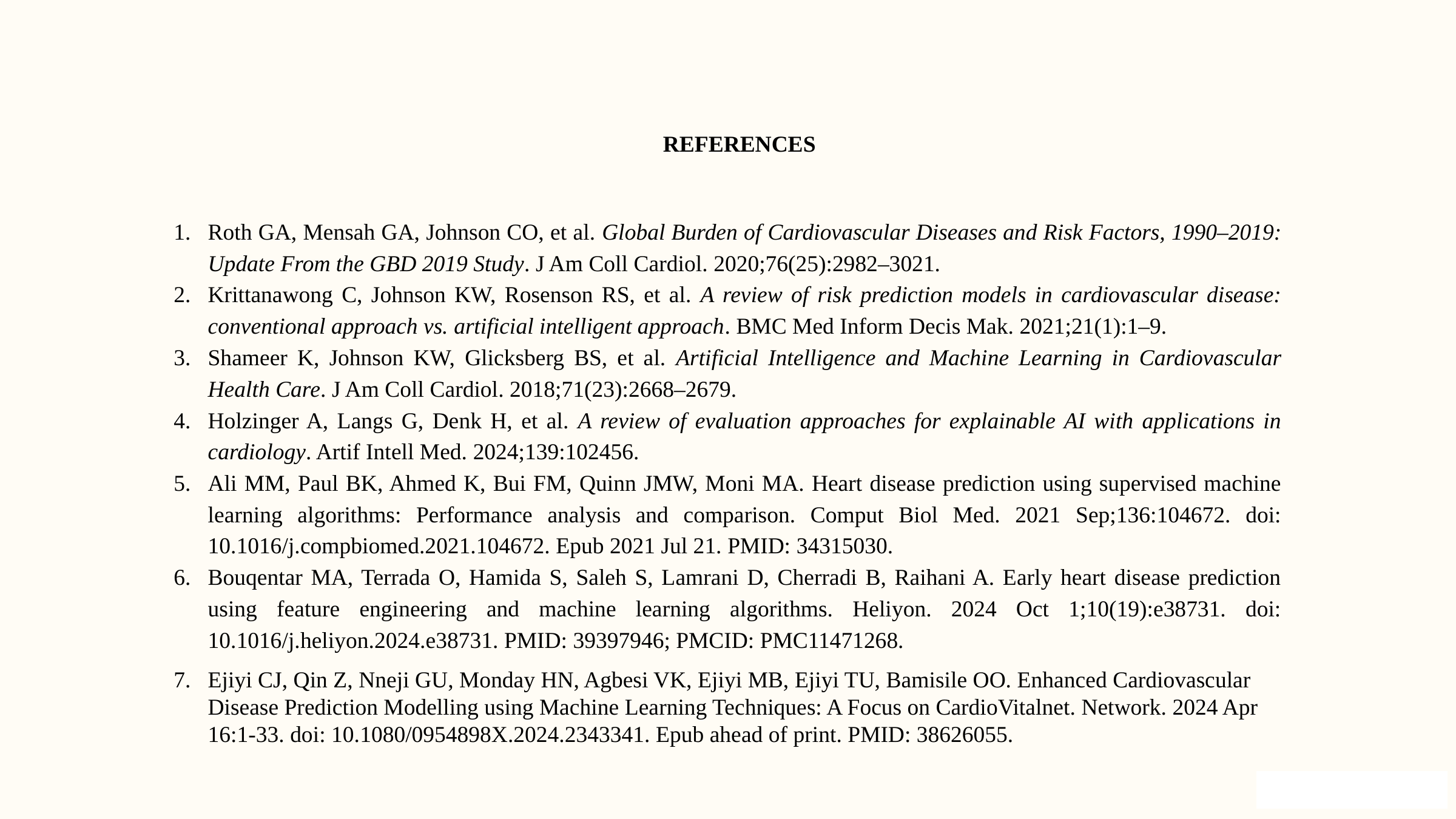

REFERENCES

Roth GA, Mensah GA, Johnson CO, et al. Global Burden of Cardiovascular Diseases and Risk Factors, 1990–2019: Update From the GBD 2019 Study. J Am Coll Cardiol. 2020;76(25):2982–3021.
Krittanawong C, Johnson KW, Rosenson RS, et al. A review of risk prediction models in cardiovascular disease: conventional approach vs. artificial intelligent approach. BMC Med Inform Decis Mak. 2021;21(1):1–9.
Shameer K, Johnson KW, Glicksberg BS, et al. Artificial Intelligence and Machine Learning in Cardiovascular Health Care. J Am Coll Cardiol. 2018;71(23):2668–2679.
Holzinger A, Langs G, Denk H, et al. A review of evaluation approaches for explainable AI with applications in cardiology. Artif Intell Med. 2024;139:102456.
Ali MM, Paul BK, Ahmed K, Bui FM, Quinn JMW, Moni MA. Heart disease prediction using supervised machine learning algorithms: Performance analysis and comparison. Comput Biol Med. 2021 Sep;136:104672. doi: 10.1016/j.compbiomed.2021.104672. Epub 2021 Jul 21. PMID: 34315030.
Bouqentar MA, Terrada O, Hamida S, Saleh S, Lamrani D, Cherradi B, Raihani A. Early heart disease prediction using feature engineering and machine learning algorithms. Heliyon. 2024 Oct 1;10(19):e38731. doi: 10.1016/j.heliyon.2024.e38731. PMID: 39397946; PMCID: PMC11471268.
Ejiyi CJ, Qin Z, Nneji GU, Monday HN, Agbesi VK, Ejiyi MB, Ejiyi TU, Bamisile OO. Enhanced Cardiovascular Disease Prediction Modelling using Machine Learning Techniques: A Focus on CardioVitalnet. Network. 2024 Apr 16:1-33. doi: 10.1080/0954898X.2024.2343341. Epub ahead of print. PMID: 38626055.